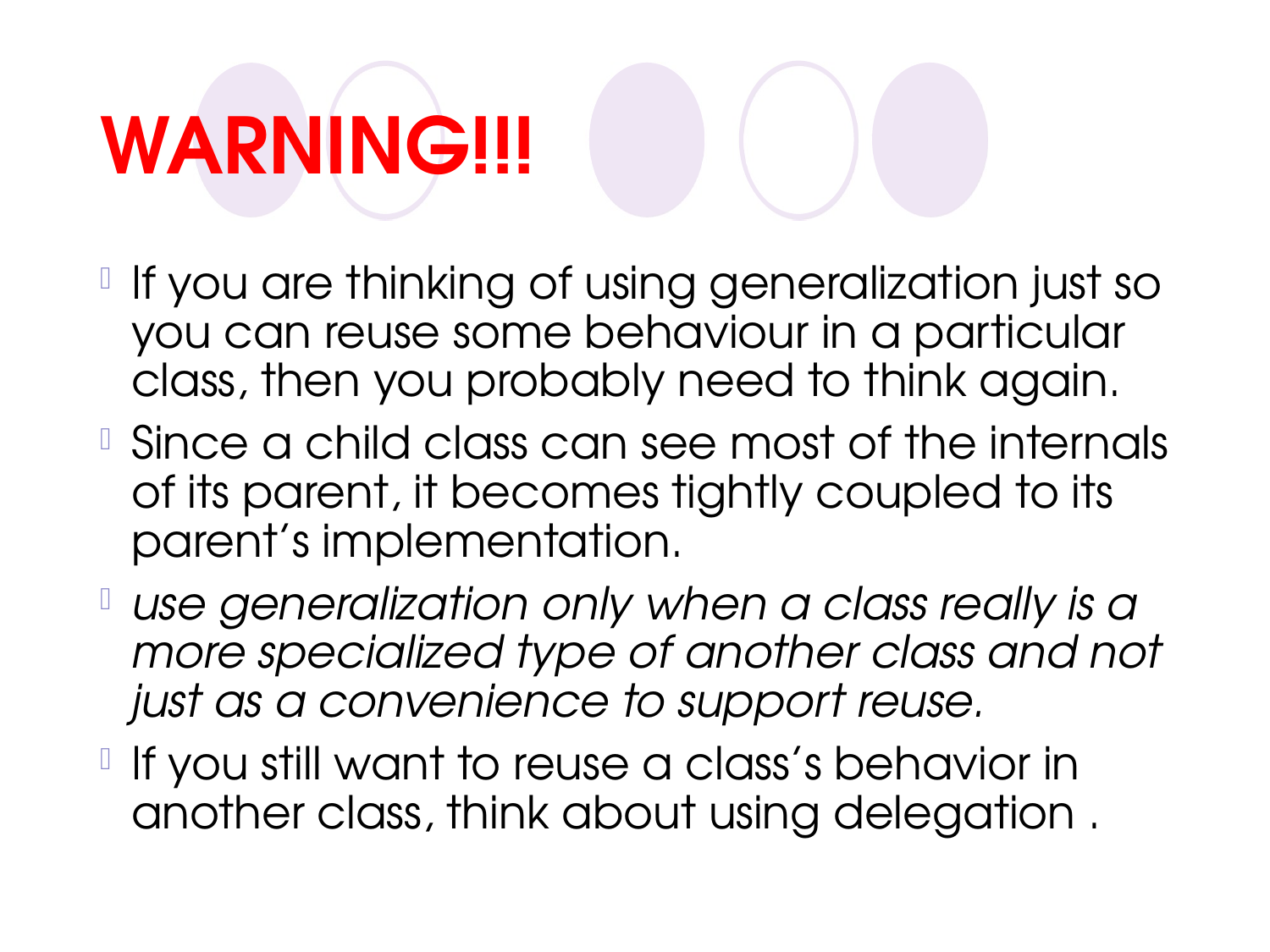

# WARNING!!!
If you are thinking of using generalization just so you can reuse some behaviour in a particular class, then you probably need to think again.
Since a child class can see most of the internals of its parent, it becomes tightly coupled to its parent’s implementation.
use generalization only when a class really is a more specialized type of another class and not just as a convenience to support reuse.
If you still want to reuse a class’s behavior in another class, think about using delegation .